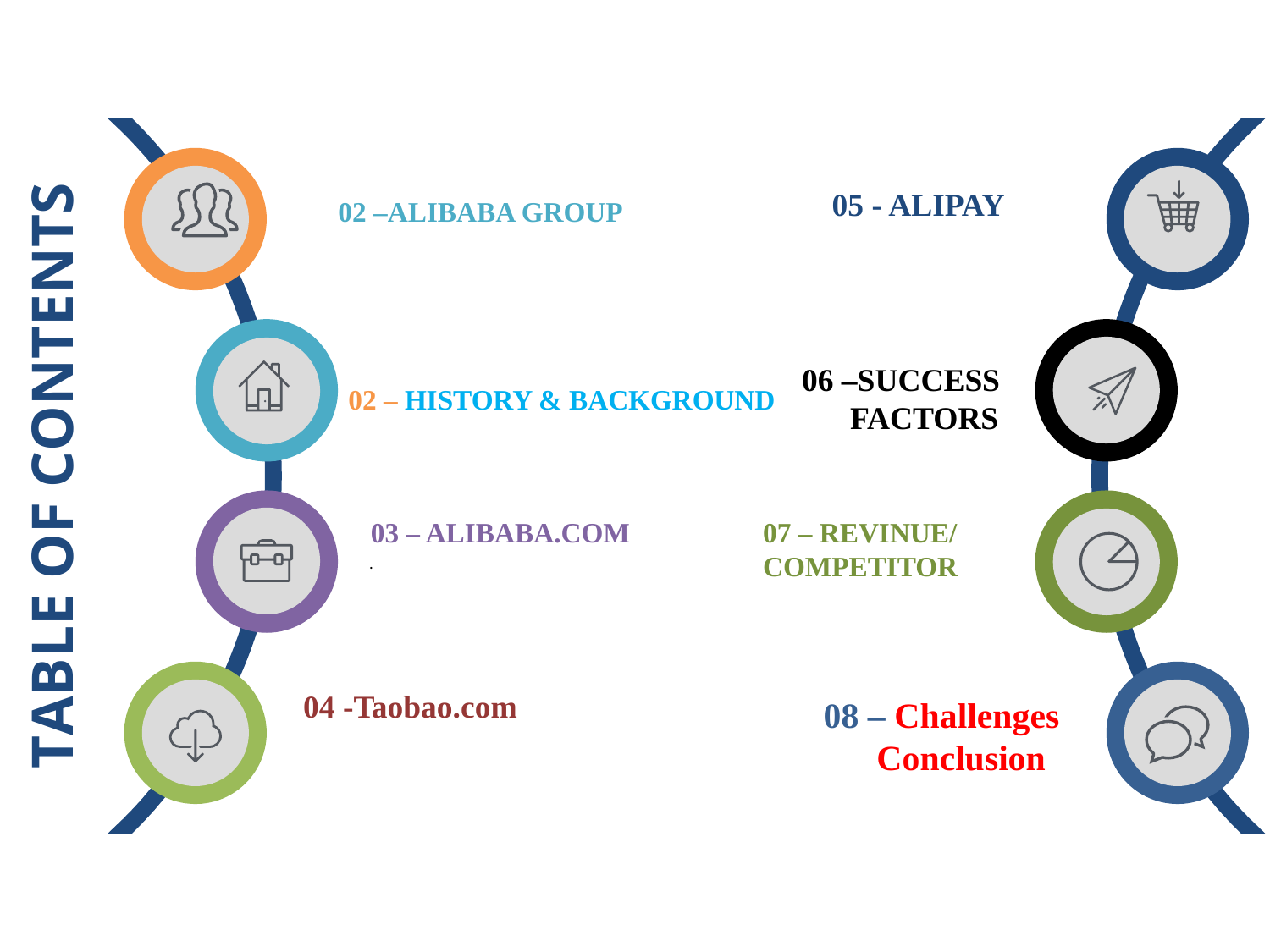

05 - ALIPAY

02 –ALIBABA GROUP

02 – HISTORY & BACKGROUND

06 –SUCCESS
      FACTORS

Table of Contents

03 – alibaba.com
.
07 – REVINUE/
compEtitor

04 -Taobao.com

08 – Challenges
      Conclusion